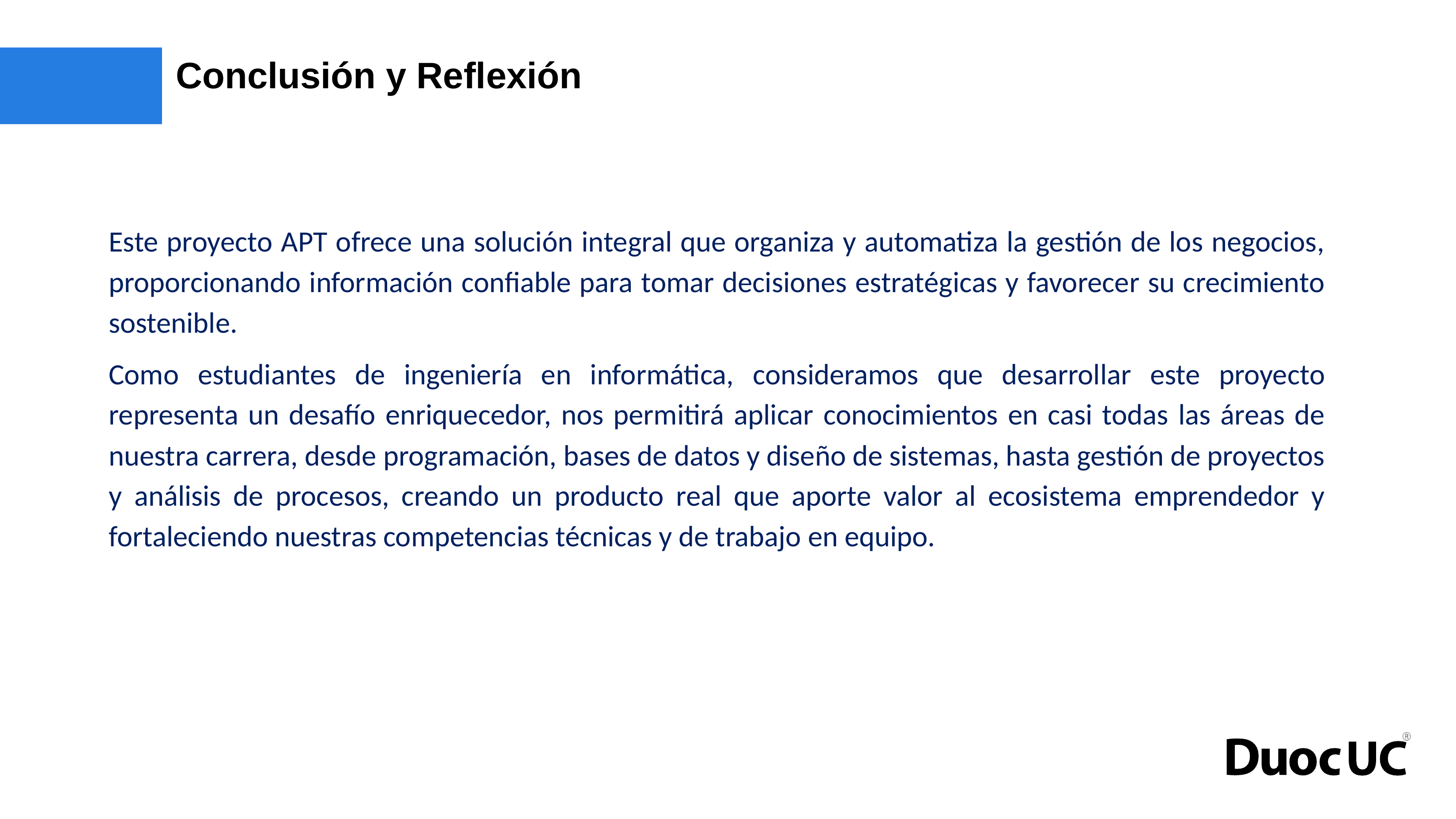

# Conclusión y Reflexión
Este proyecto APT ofrece una solución integral que organiza y automatiza la gestión de los negocios, proporcionando información confiable para tomar decisiones estratégicas y favorecer su crecimiento sostenible.
Como estudiantes de ingeniería en informática, consideramos que desarrollar este proyecto representa un desafío enriquecedor, nos permitirá aplicar conocimientos en casi todas las áreas de nuestra carrera, desde programación, bases de datos y diseño de sistemas, hasta gestión de proyectos y análisis de procesos, creando un producto real que aporte valor al ecosistema emprendedor y fortaleciendo nuestras competencias técnicas y de trabajo en equipo.